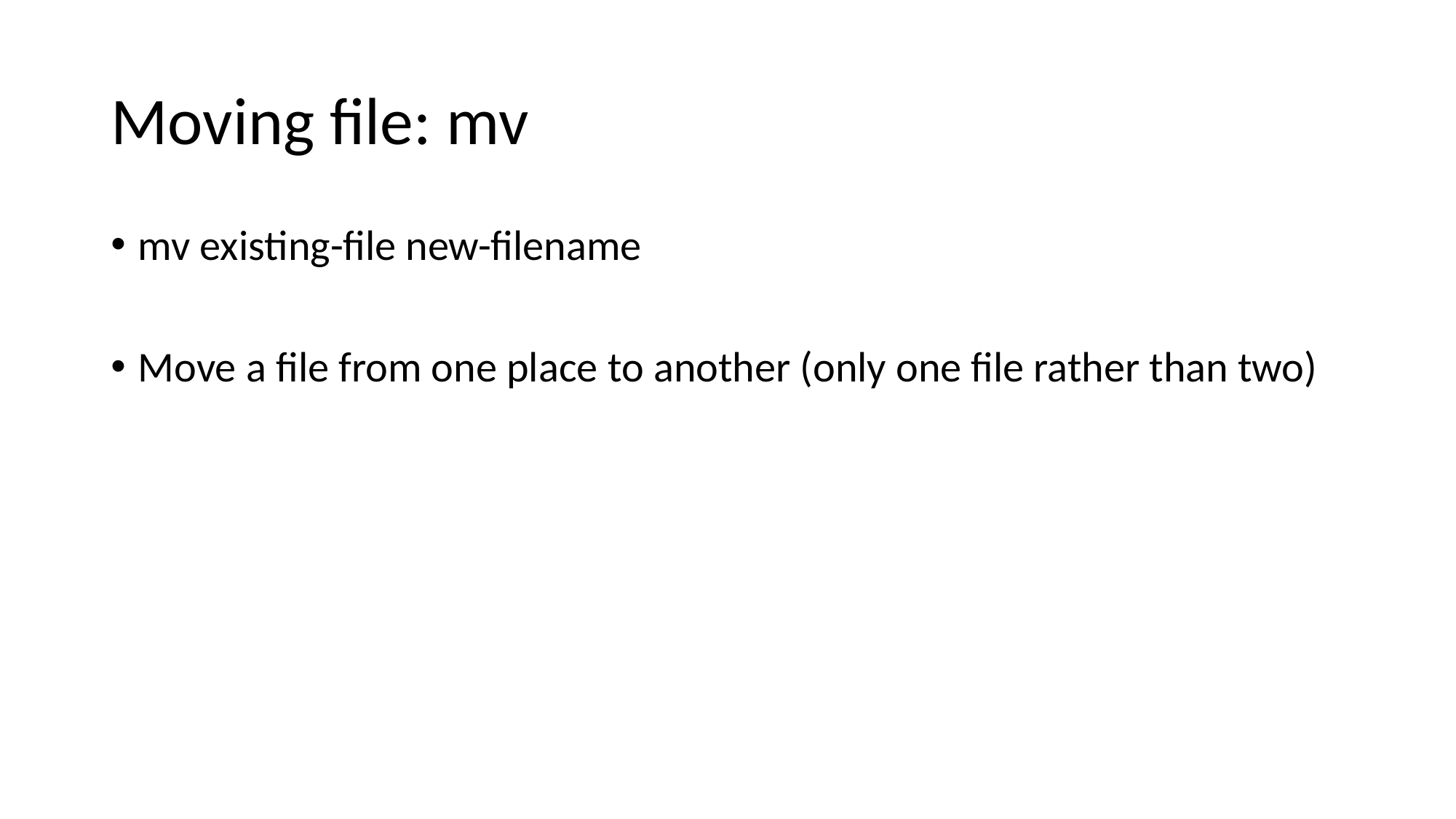

# Moving file: mv
mv existing-file new-filename

Move a file from one place to another (only one file rather than two)